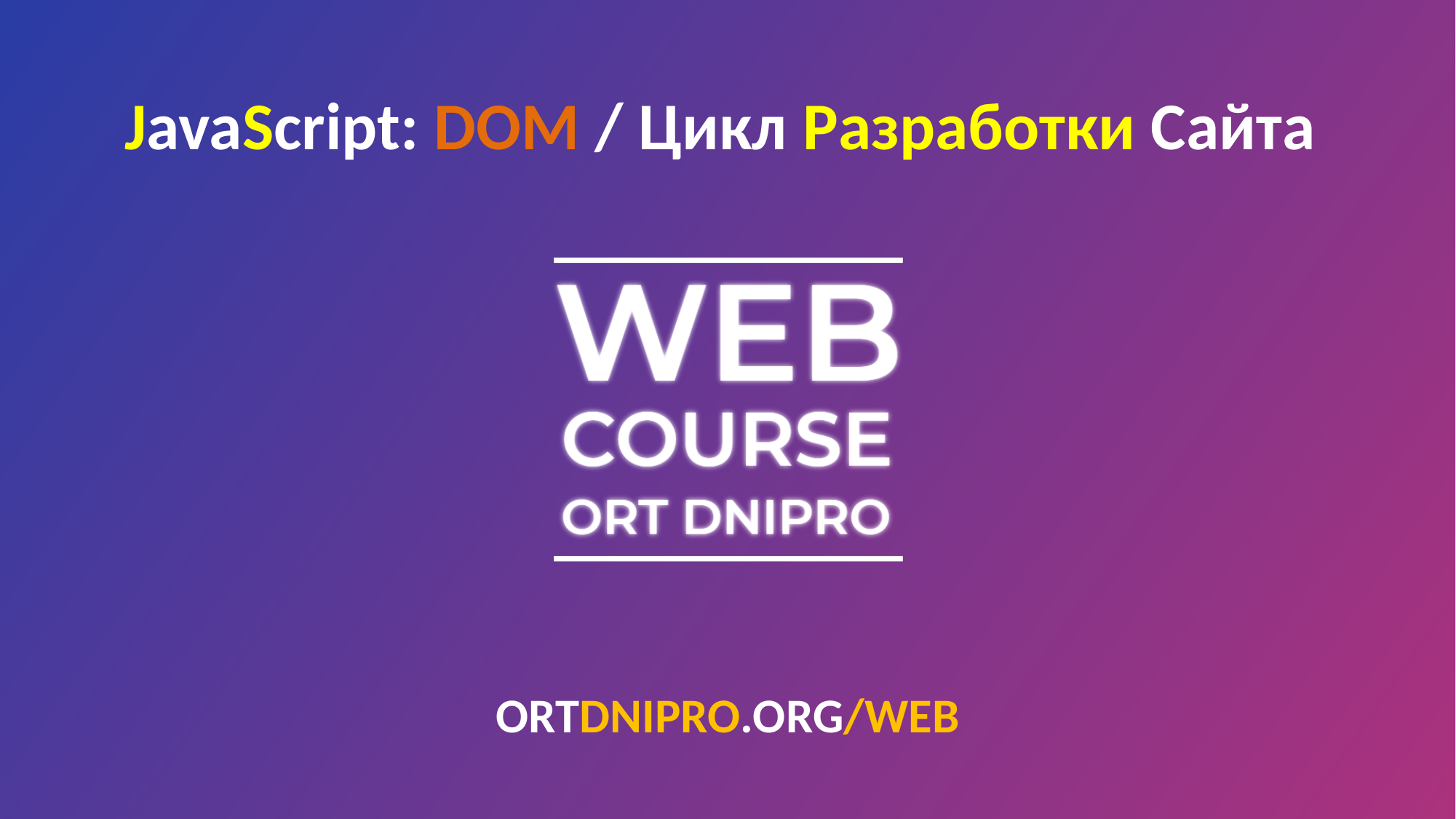

JavaScript: DOM / Цикл Разработки Сайта
ORTDNIPRO.ORG/WEB